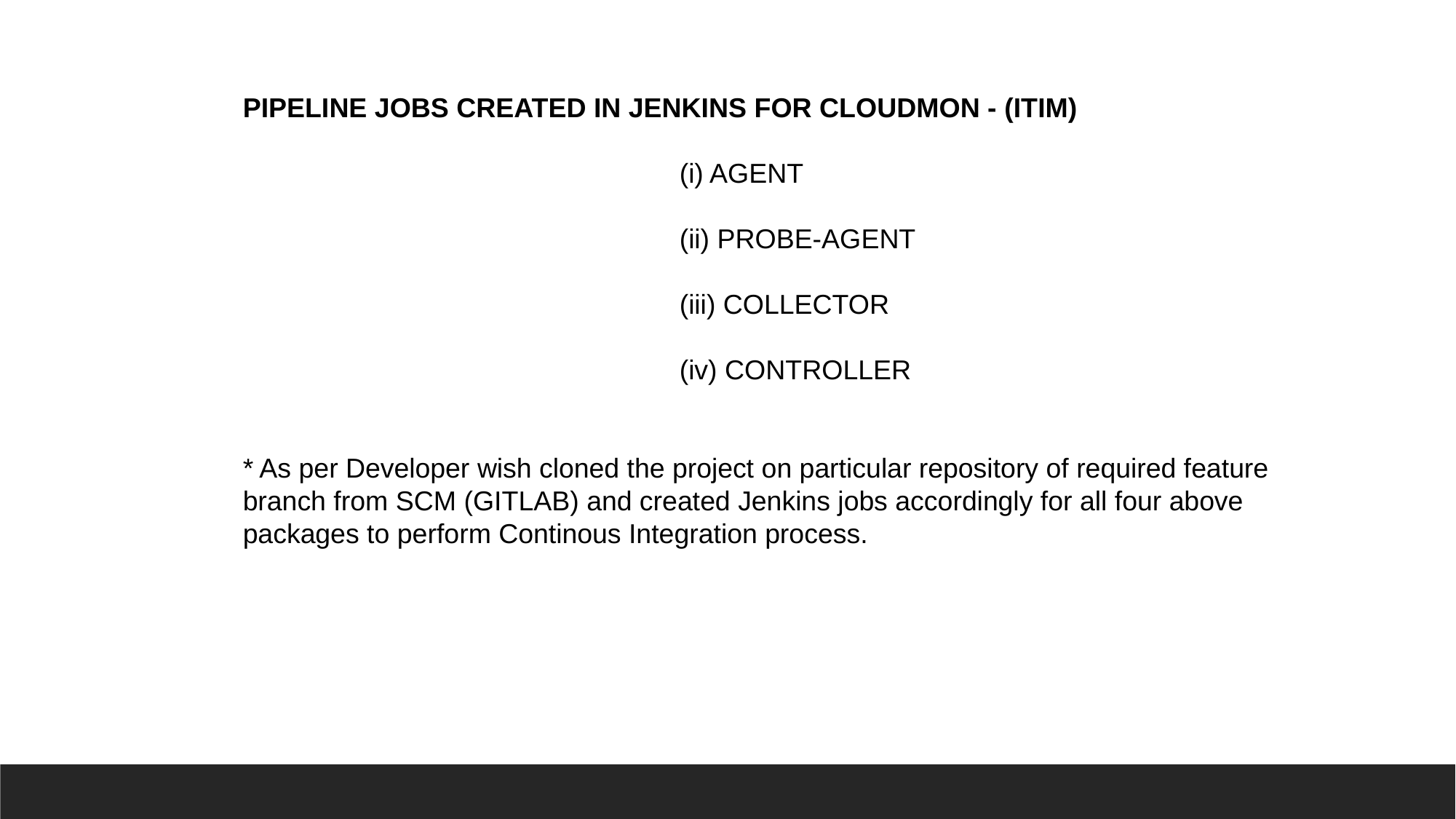

PIPELINE JOBS CREATED IN JENKINS FOR CLOUDMON - (ITIM)

	(i) AGENT

				(ii) PROBE-AGENT

				(iii) COLLECTOR

				(iv) CONTROLLER

* As per Developer wish cloned the project on particular repository of required feature branch from SCM (GITLAB) and created Jenkins jobs accordingly for all four above packages to perform Continous Integration process.